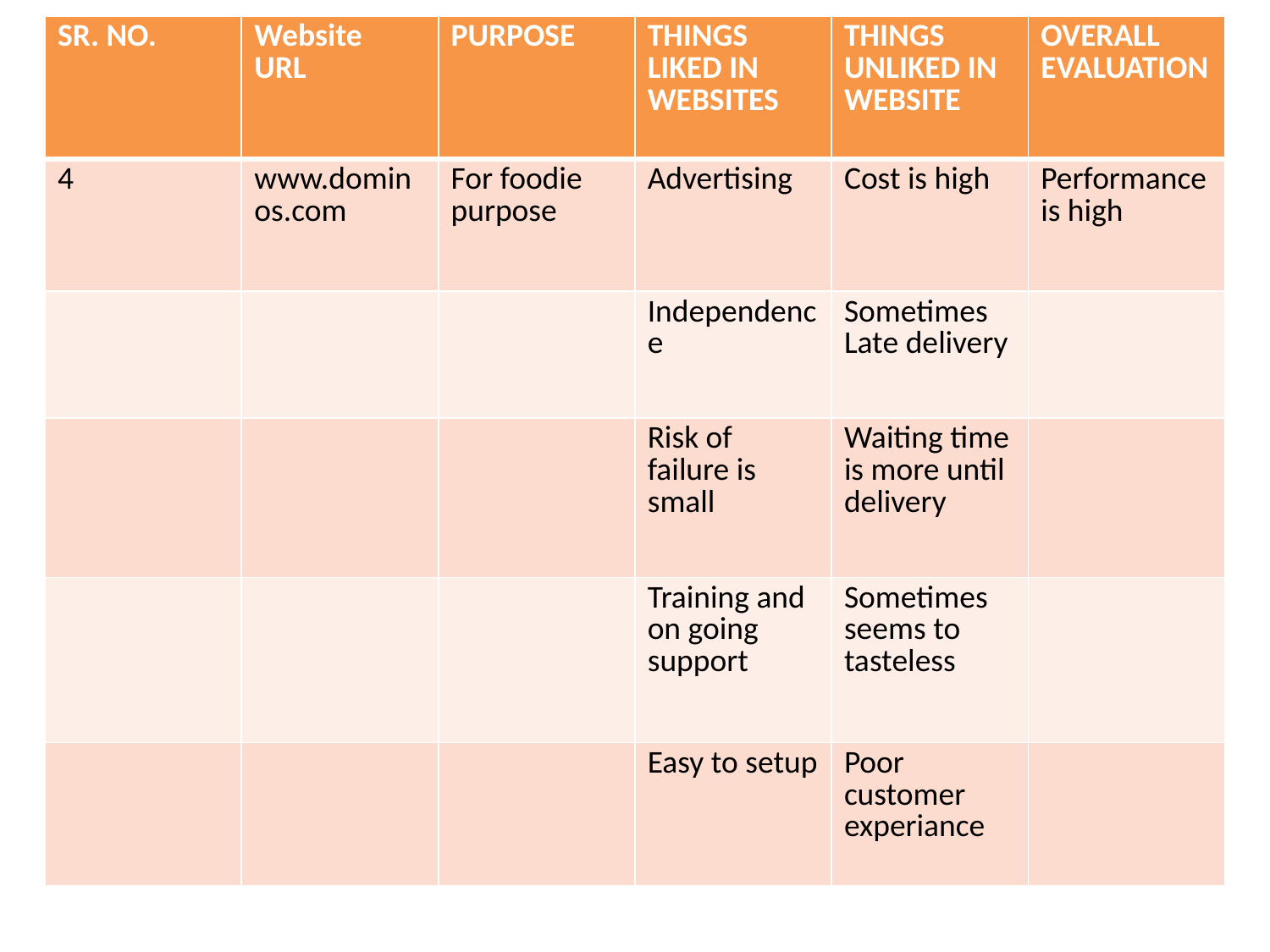

| SR. NO. | Website URL | PURPOSE | THINGS LIKED IN WEBSITES | THINGS UNLIKED IN WEBSITE | OVERALL EVALUATION |
| --- | --- | --- | --- | --- | --- |
| 4 | www.dominos.com | For foodie purpose | Advertising | Cost is high | Performance is high |
|  |  |  | Independence | Sometimes Late delivery |  |
|  |  |  | Risk of failure is small | Waiting time is more until delivery |  |
|  |  |  | Training and on going support | Sometimes seems to tasteless |  |
|  |  |  | Easy to setup | Poor customer experiance |  |
#